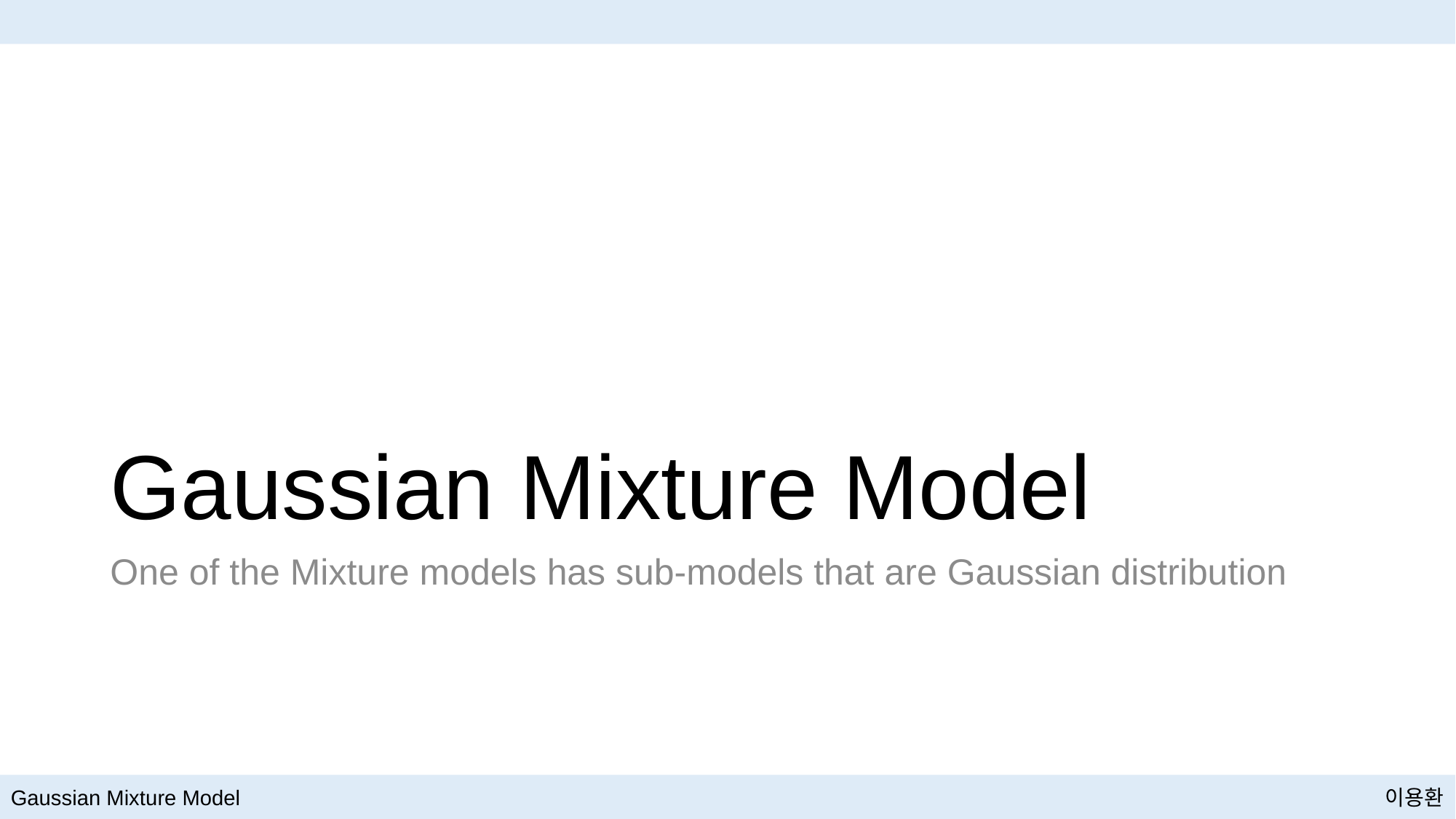

# Gaussian Mixture Model
One of the Mixture models has sub-models that are Gaussian distribution